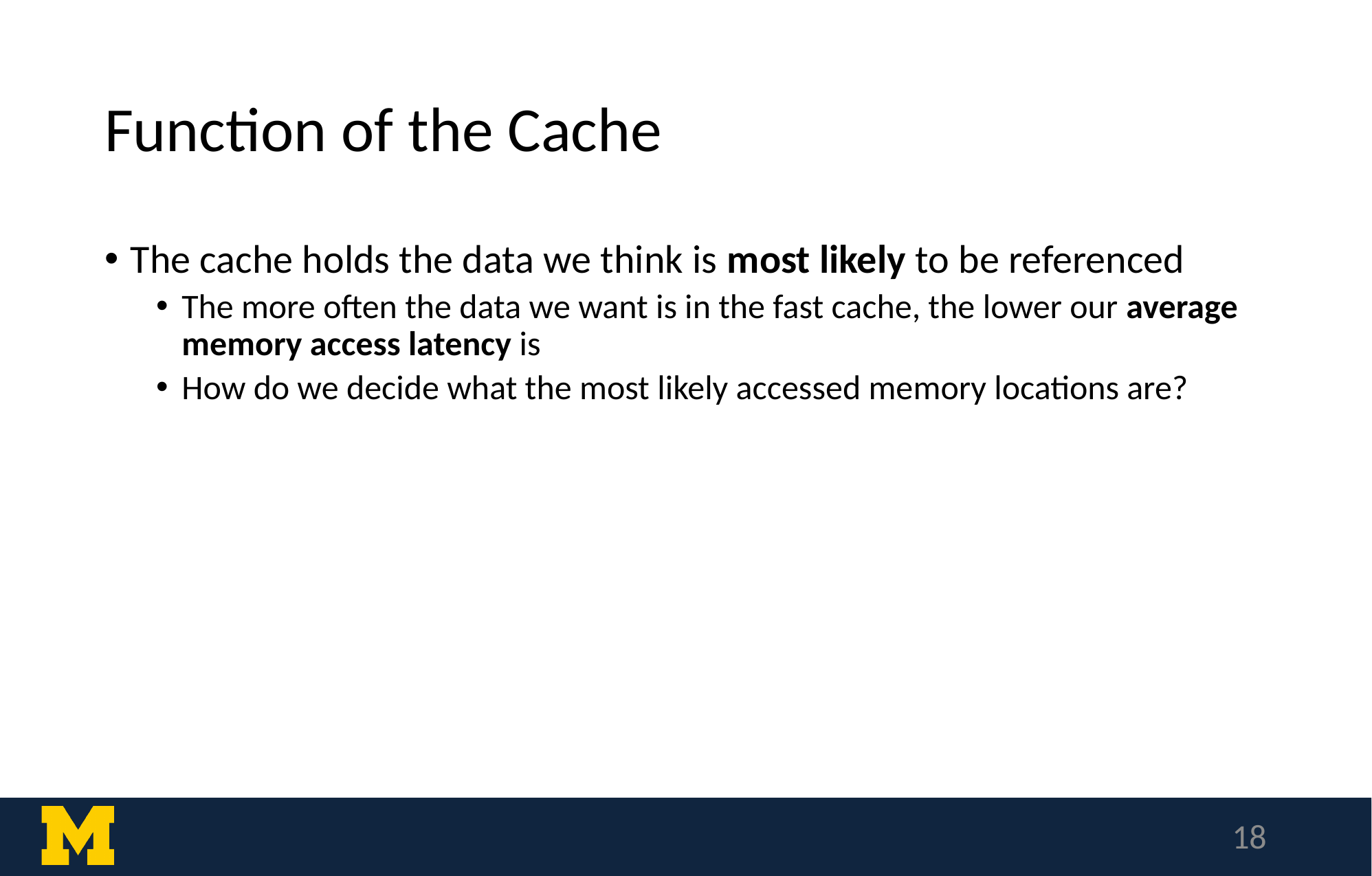

# Function of the Cache
The cache holds the data we think is most likely to be referenced
The more often the data we want is in the fast cache, the lower our average memory access latency is
How do we decide what the most likely accessed memory locations are?
18